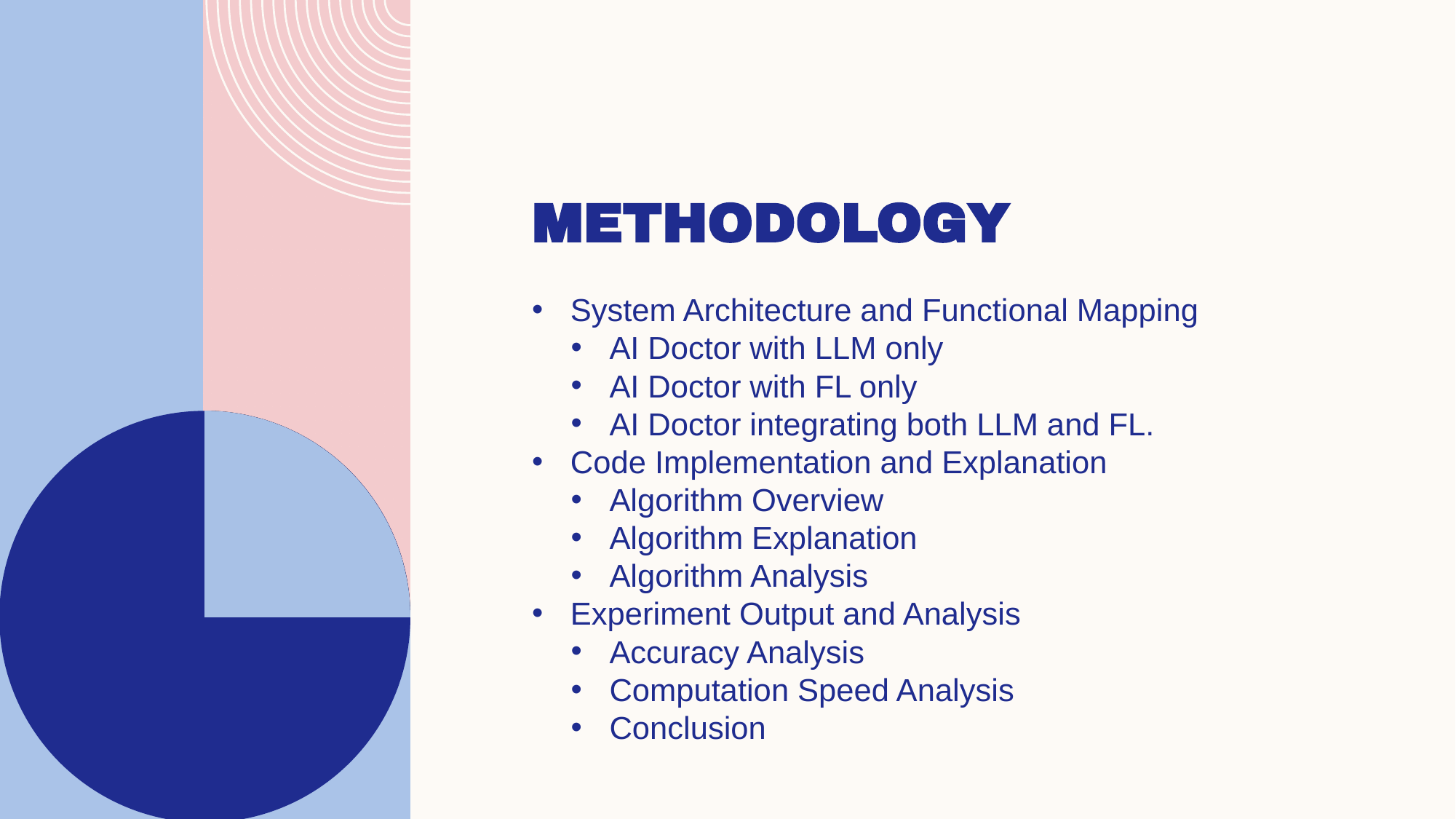

# Methodology
System Architecture and Functional Mapping
AI Doctor with LLM only
AI Doctor with FL only
AI Doctor integrating both LLM and FL.
Code Implementation and Explanation
Algorithm Overview
Algorithm Explanation
Algorithm Analysis
Experiment Output and Analysis
Accuracy Analysis
Computation Speed Analysis
Conclusion